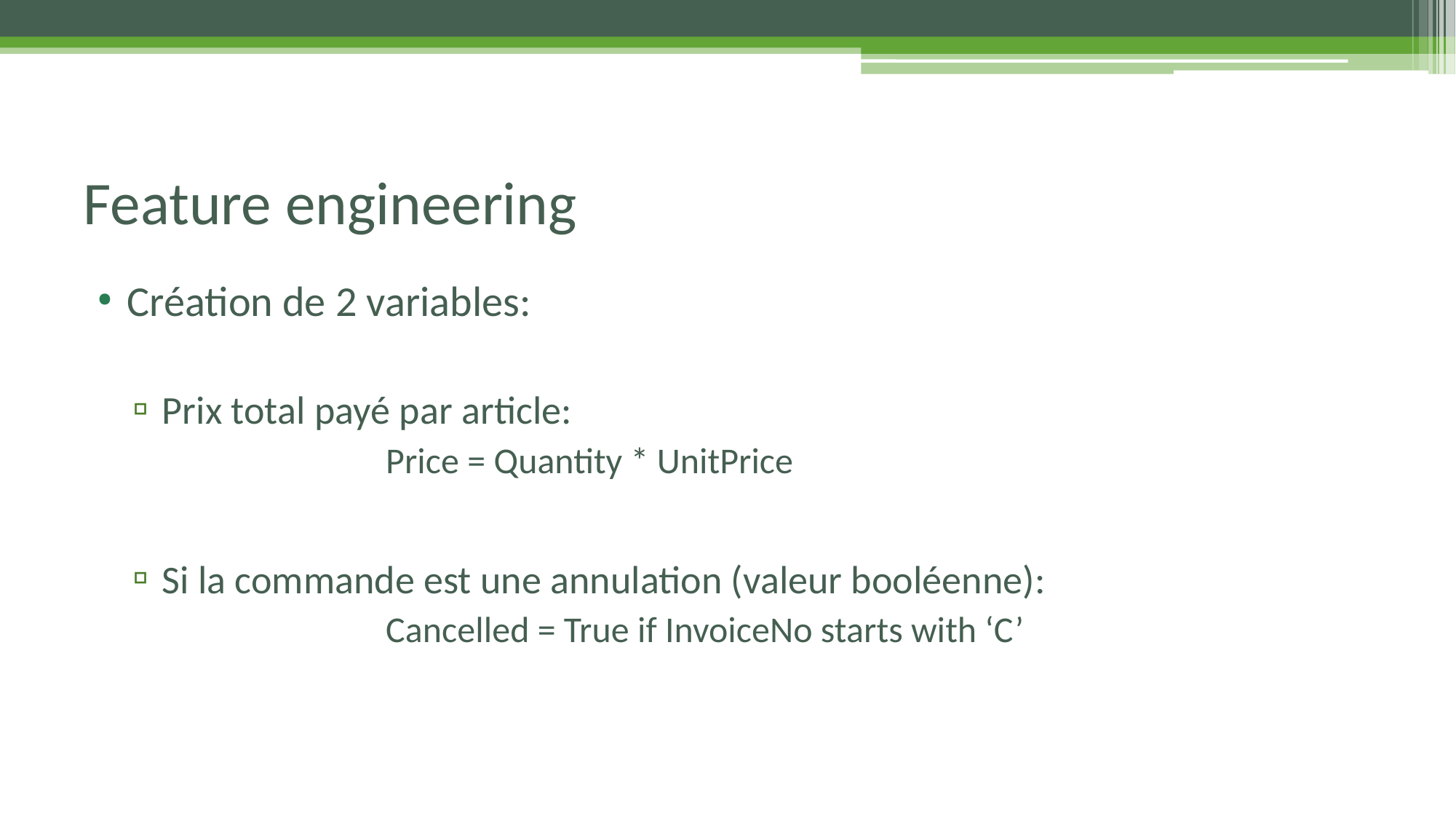

# Feature engineering
Création de 2 variables:

Prix total payé par article:
		Price = Quantity * UnitPrice

Si la commande est une annulation (valeur booléenne):
		Cancelled = True if InvoiceNo starts with ‘C’